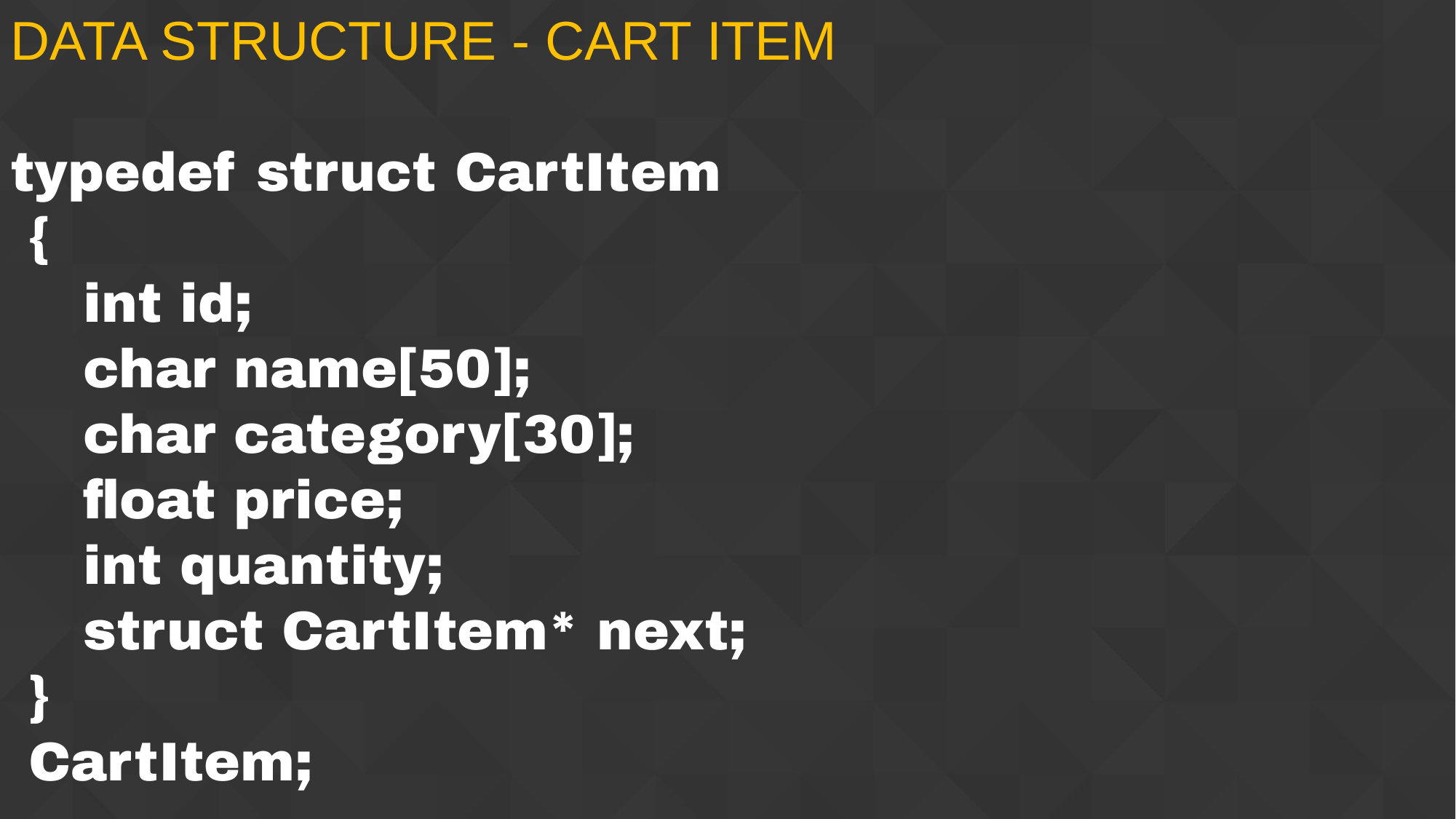

DATA STRUCTURE - CART ITEM

typedef struct CartItem
 {
    int id;
    char name[50];
    char category[30];
    float price;
    int quantity;
    struct CartItem* next;
 }
 CartItem;